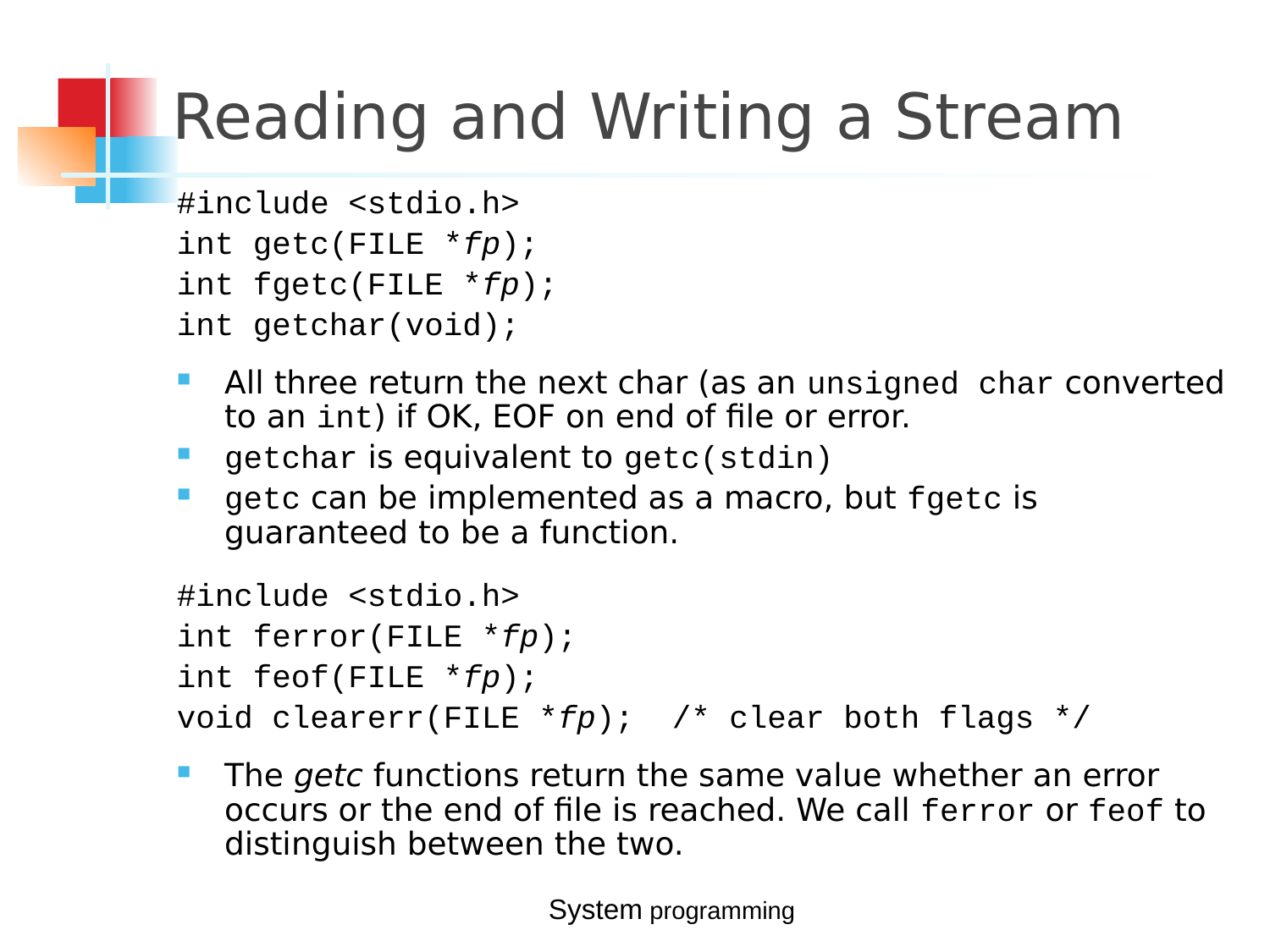

Reading and Writing a Stream
#include <stdio.h>
int getc(FILE *fp);
int fgetc(FILE *fp);
int getchar(void);

All three return the next char (as an unsigned char converted to an int) if OK, EOF on end of file or error.
getchar is equivalent to getc(stdin)
getc can be implemented as a macro, but fgetc is guaranteed to be a function.

#include <stdio.h>
int ferror(FILE *fp);
int feof(FILE *fp);
void clearerr(FILE *fp);  /* clear both flags */

The getc functions return the same value whether an error occurs or the end of file is reached. We call ferror or feof to distinguish between the two.